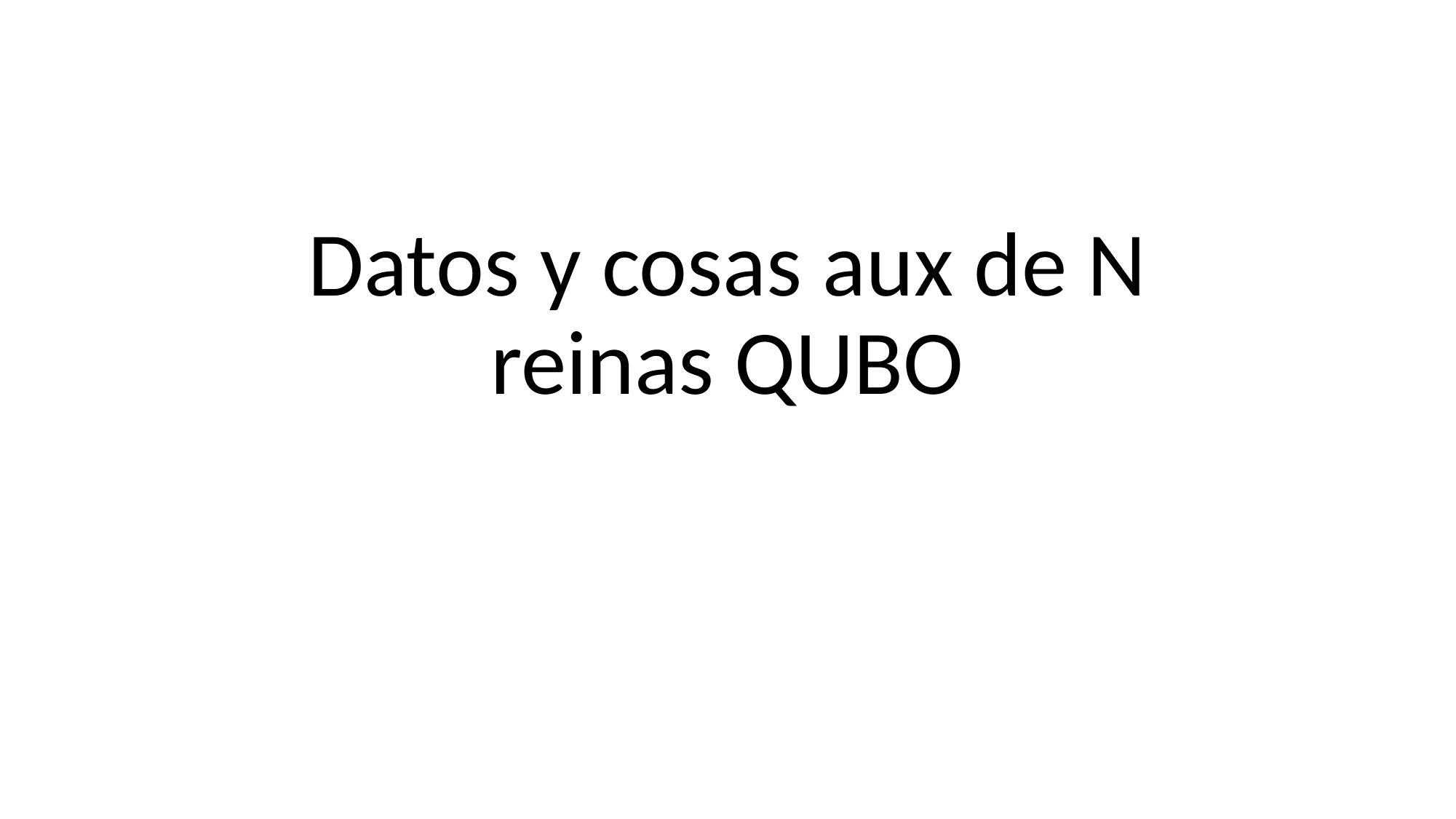

# Datos y cosas aux de N reinas QUBO